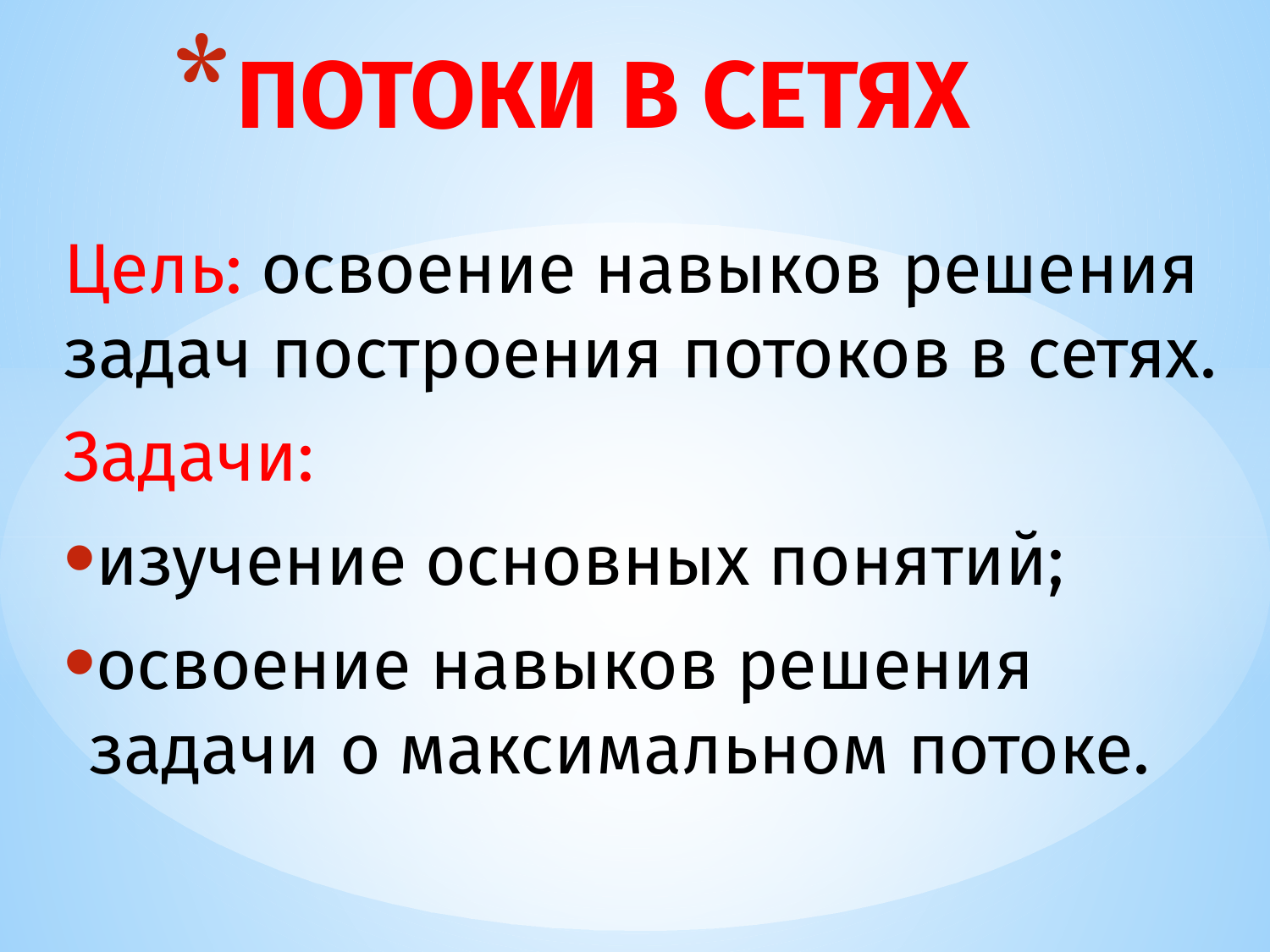

# ПОТОКИ В СЕТЯХ
Цель: освоение навыков решения задач построения потоков в сетях.
Задачи:
изучение основных понятий;
освоение навыков решения задачи о максимальном потоке.